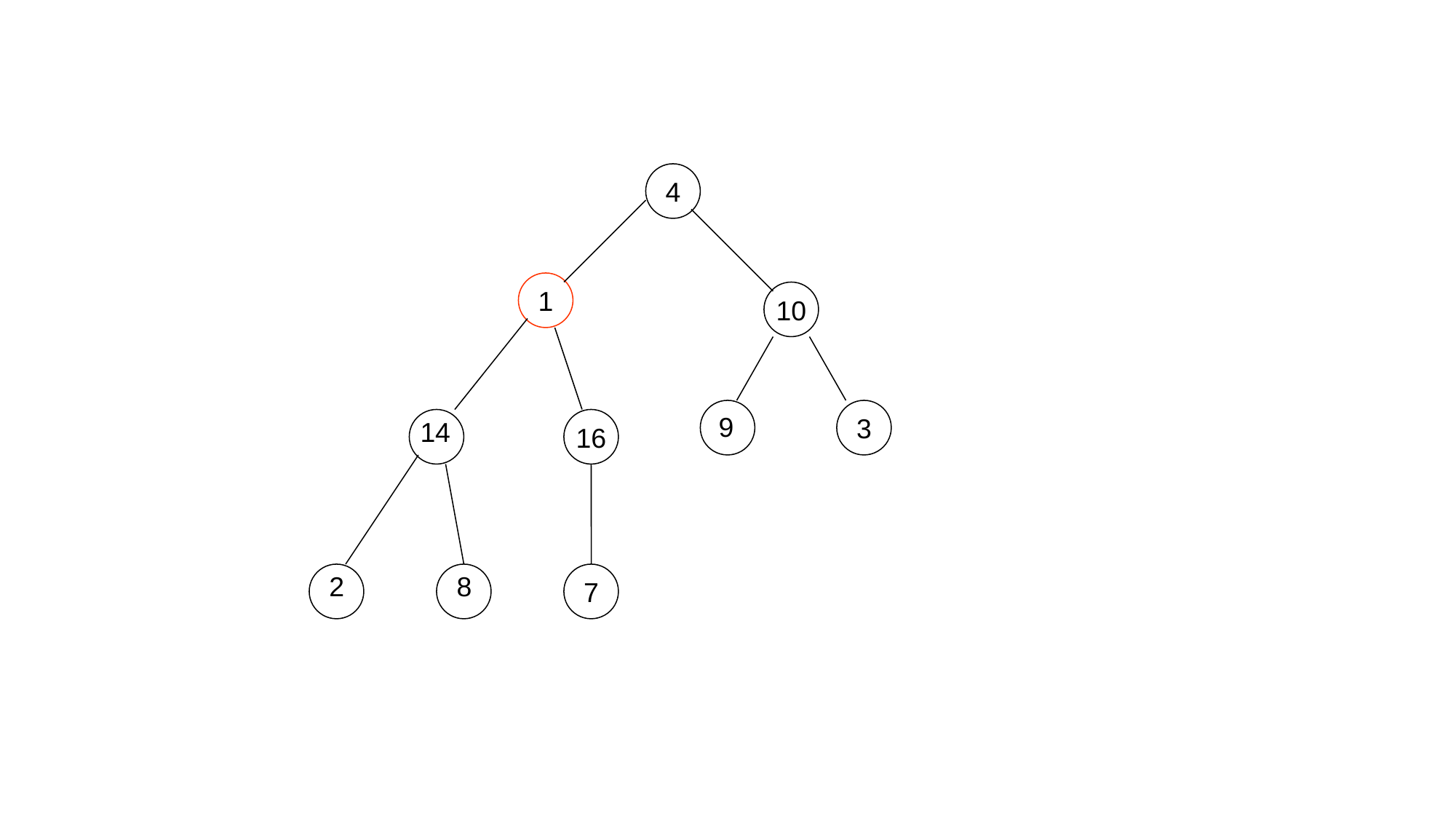

4

1
10

3
9

16
14

7
2
8